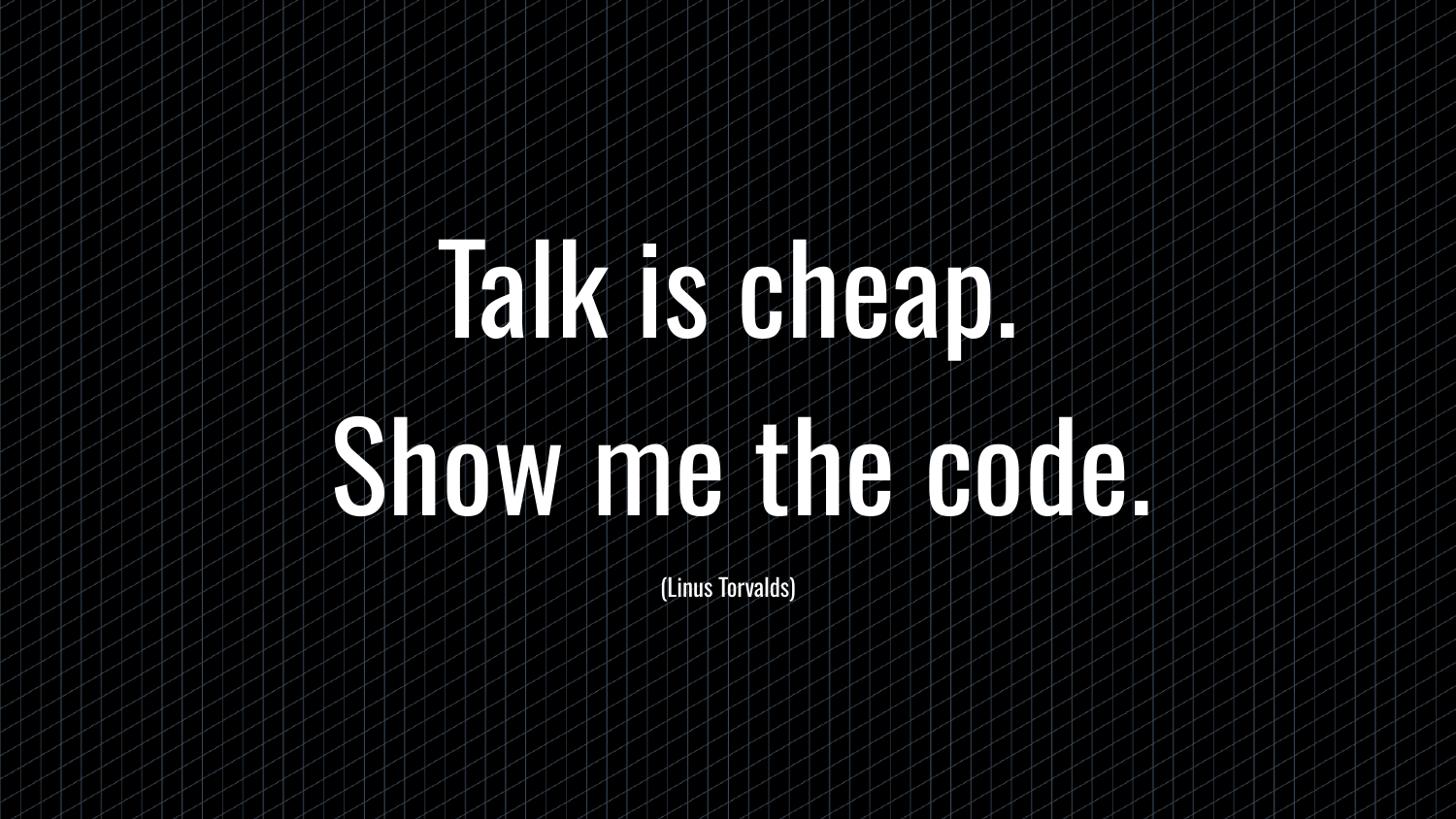

# Talk is cheap.
 Show me the code.
(Linus Torvalds)